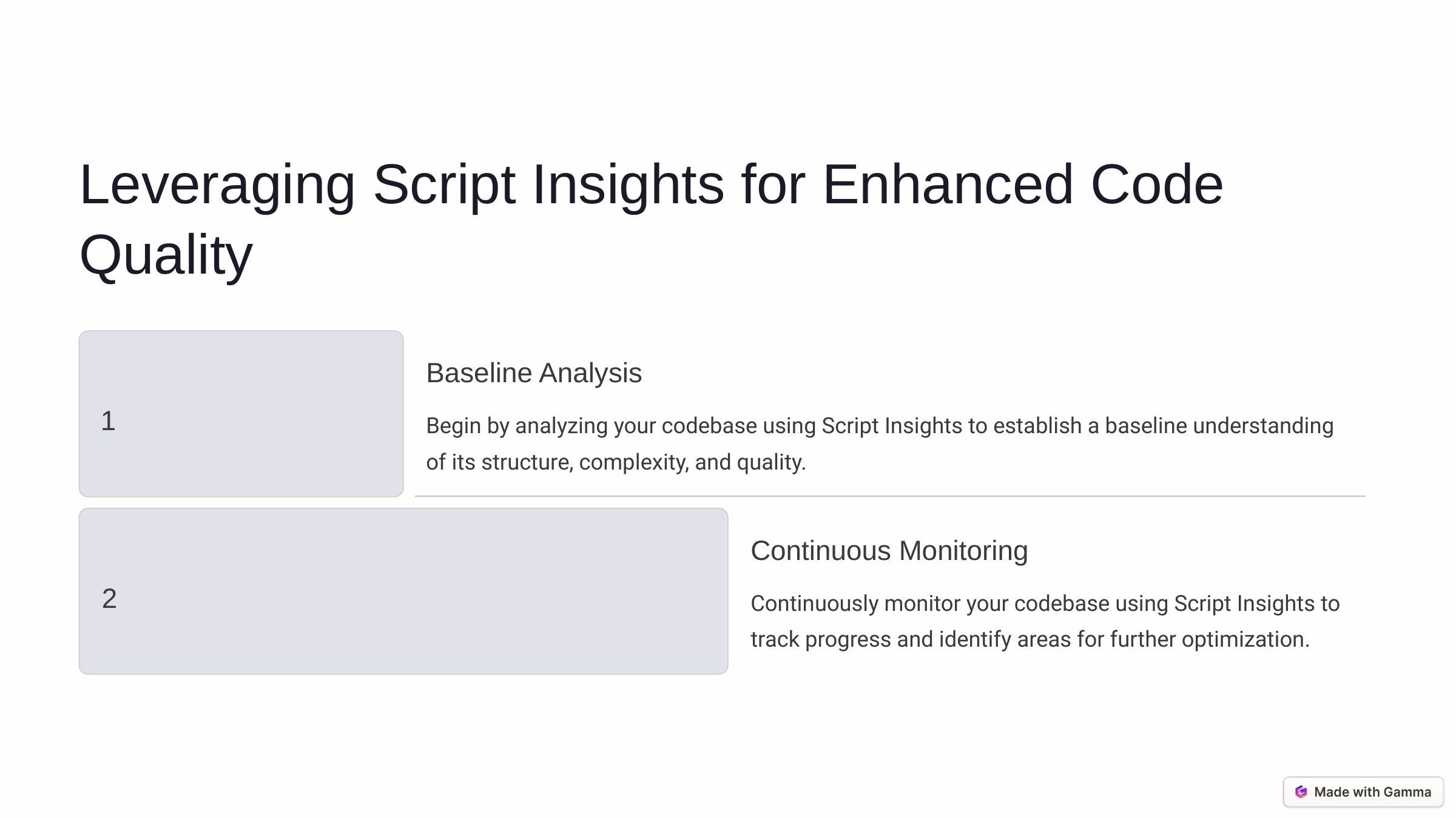

Leveraging Script Insights for Enhanced Code Quality

Baseline Analysis
1
Begin by analyzing your codebase using Script Insights to establish a baseline understanding of its structure, complexity, and quality.

Continuous Monitoring
2
Continuously monitor your codebase using Script Insights to track progress and identify areas for further optimization.